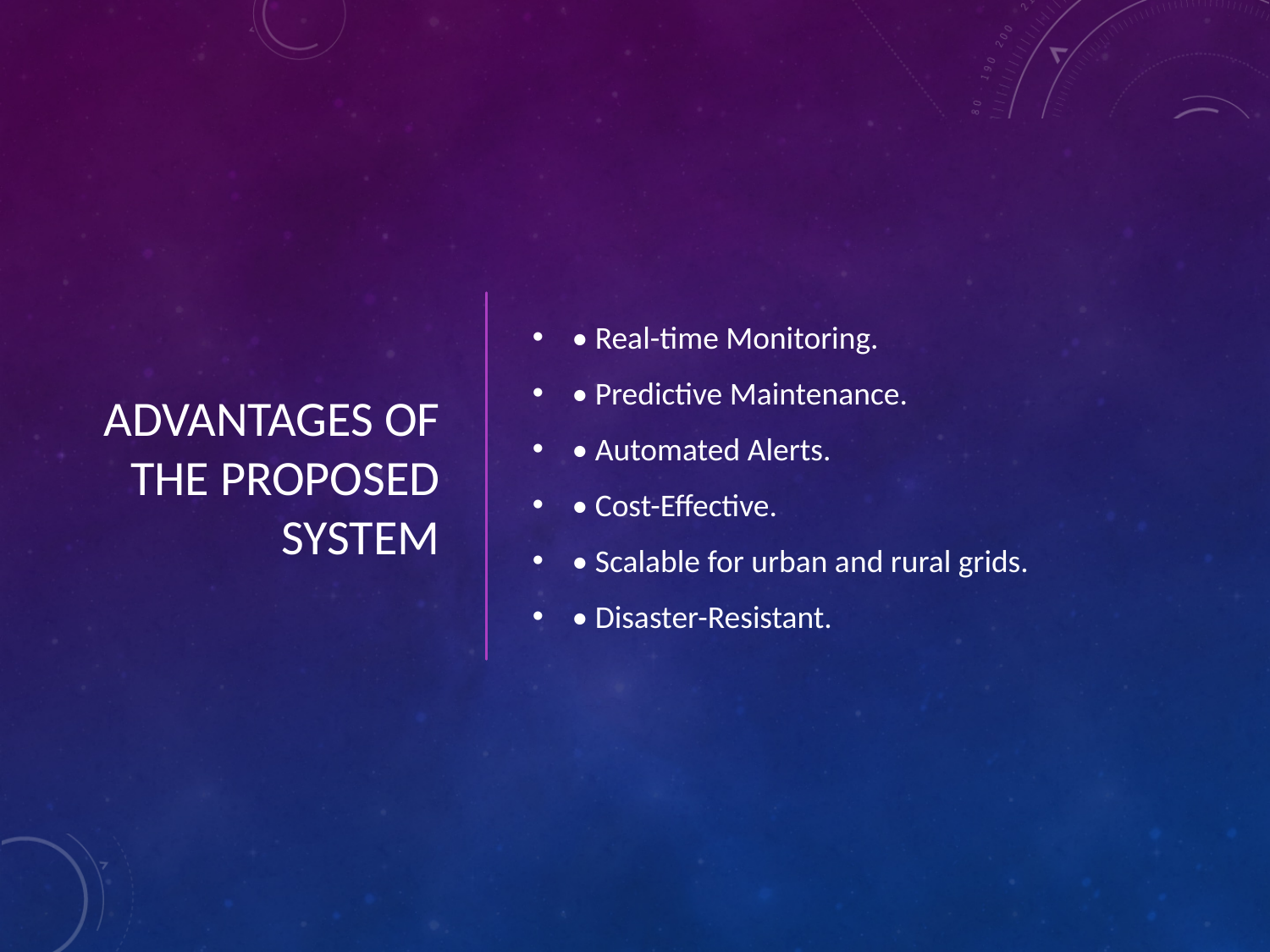

# Advantages of the Proposed System
• Real-time Monitoring.
• Predictive Maintenance.
• Automated Alerts.
• Cost-Effective.
• Scalable for urban and rural grids.
• Disaster-Resistant.